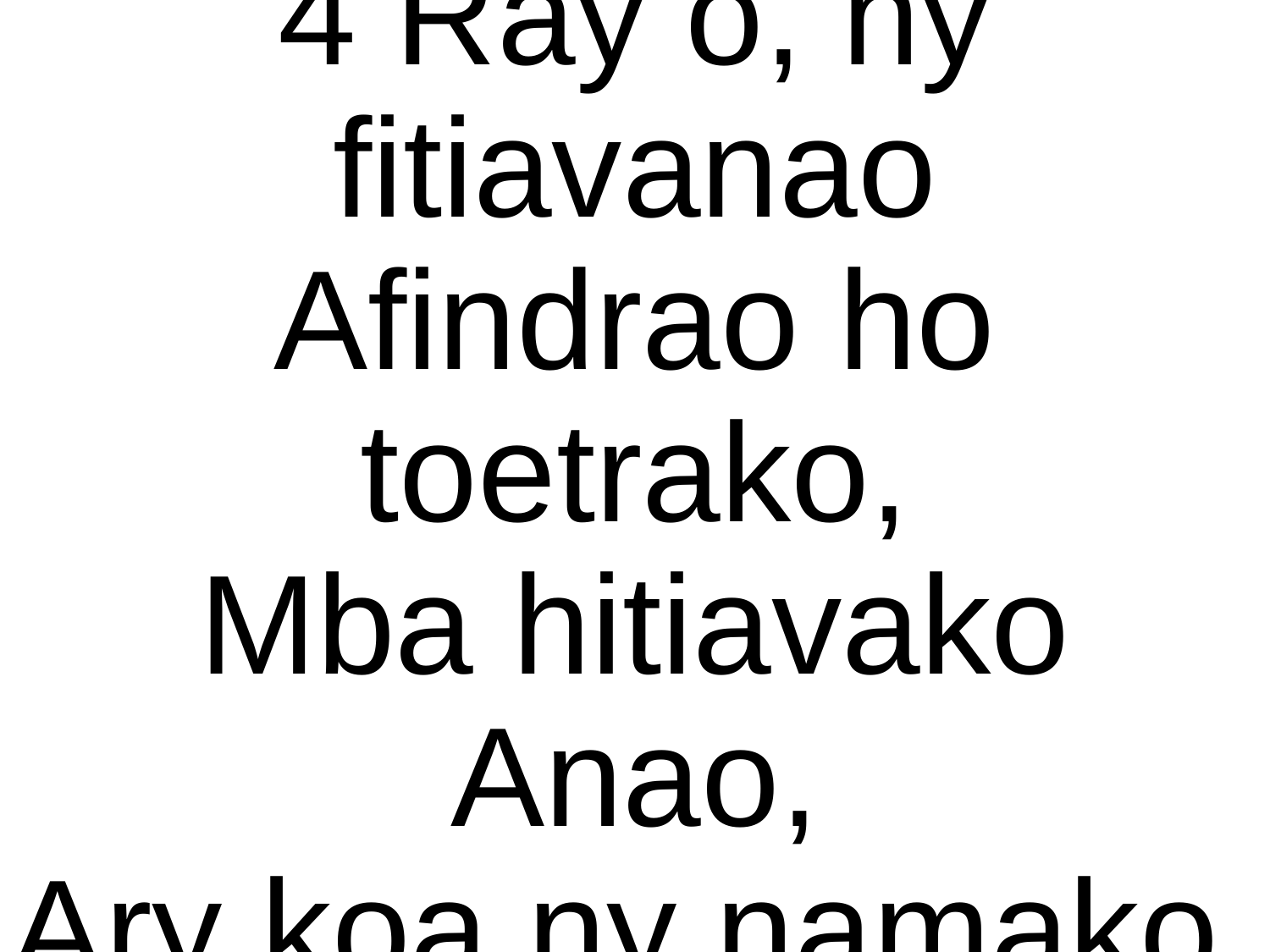

4 Ray ô, ny fitiavanao
Afindrao ho toetrako,
Mba hitiavako Anao,
Ary koa ny namako.